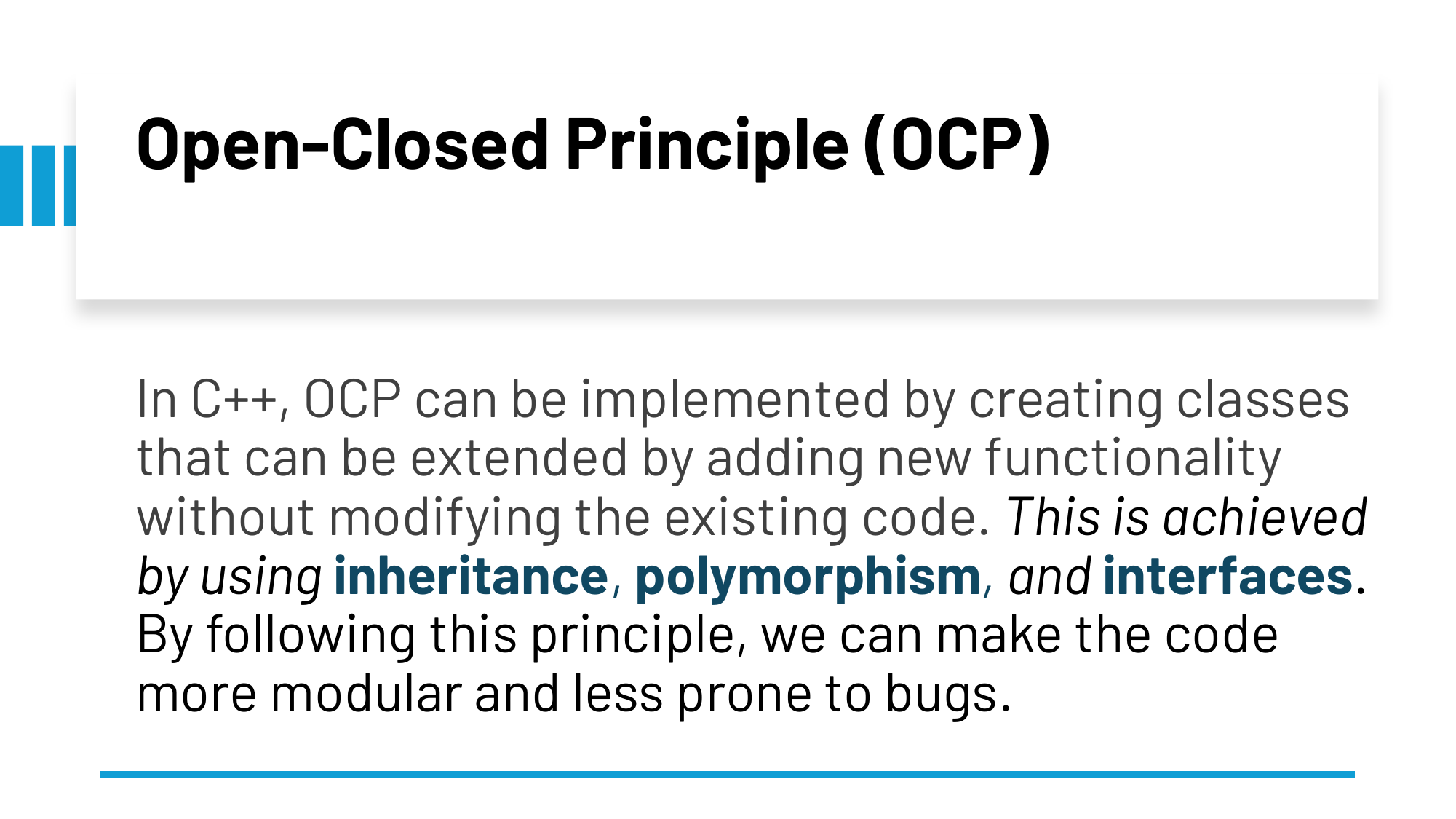

# Open-Closed Principle (OCP)

In C++, OCP can be implemented by creating classes that can be extended by adding new functionality without modifying the existing code. This is achieved by using inheritance, polymorphism, and interfaces. By following this principle, we can make the code more modular and less prone to bugs.